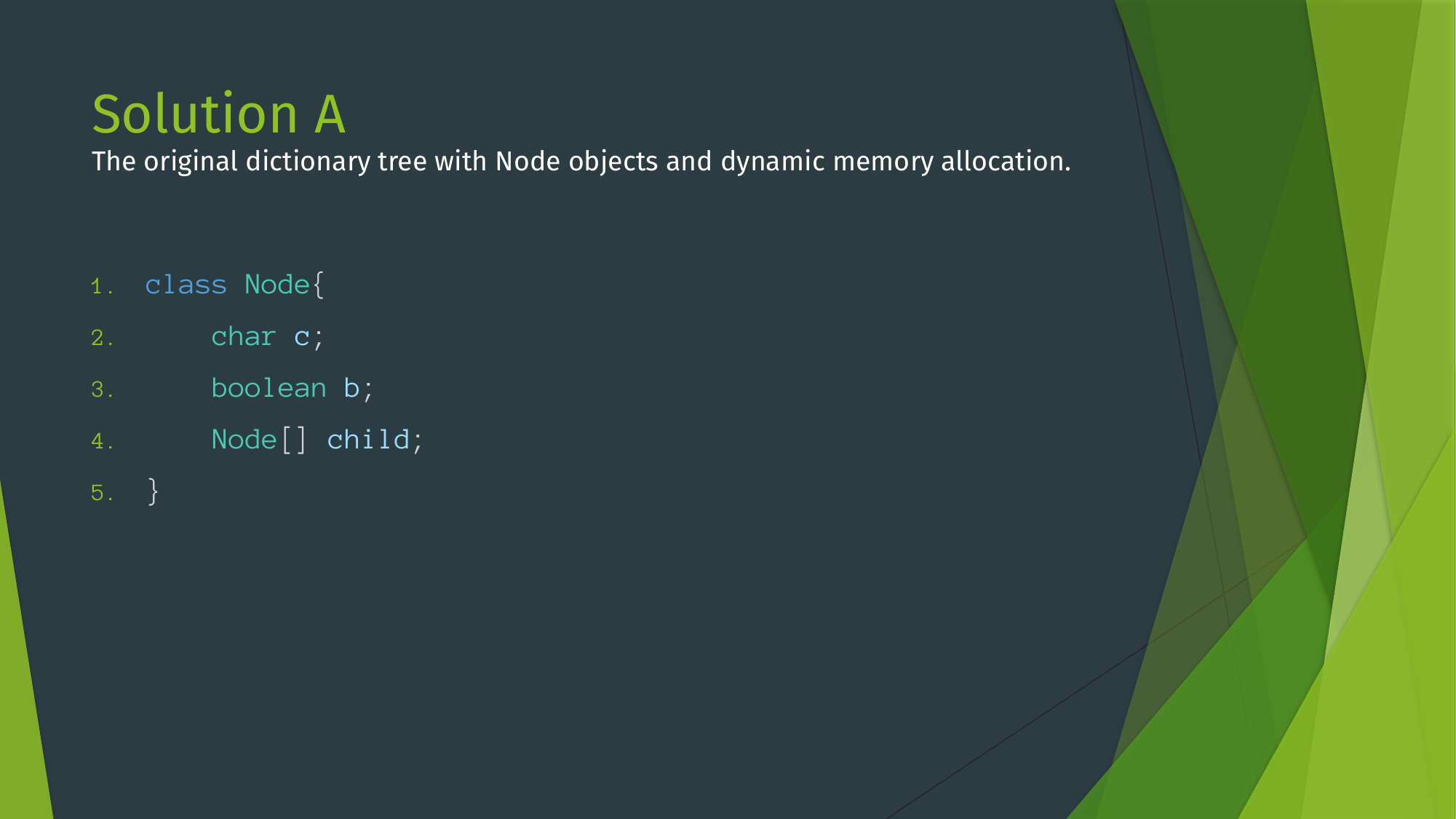

# Solution A The original dictionary tree with Node objects and dynamic memory allocation.
class Node{
    char c;
    boolean b;
    Node[] child;
}